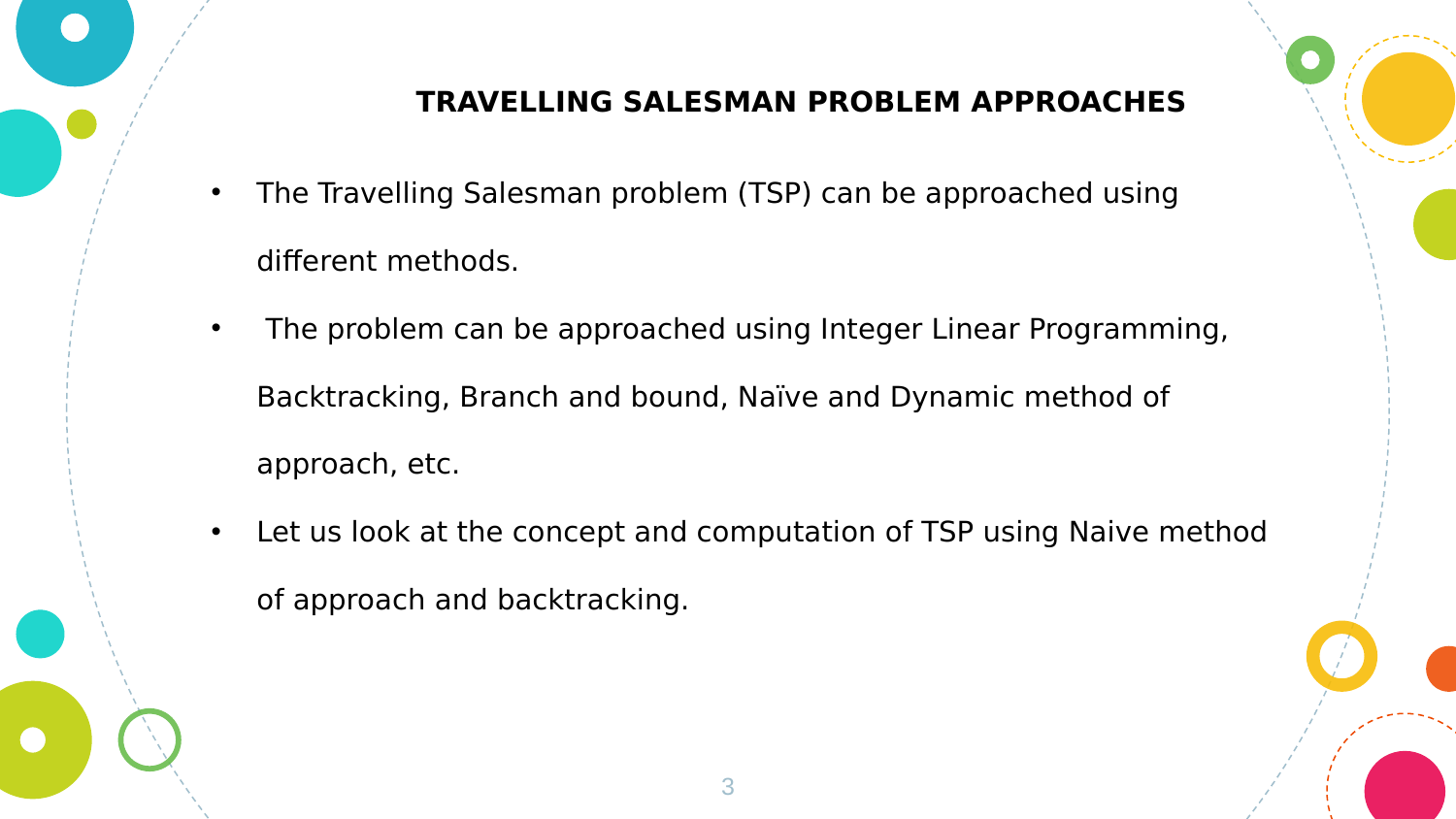

TRAVELLING SALESMAN PROBLEM APPROACHES
The Travelling Salesman problem (TSP) can be approached using different methods.
 The problem can be approached using Integer Linear Programming, Backtracking, Branch and bound, Naïve and Dynamic method of approach, etc.
Let us look at the concept and computation of TSP using Naive method of approach and backtracking.

3